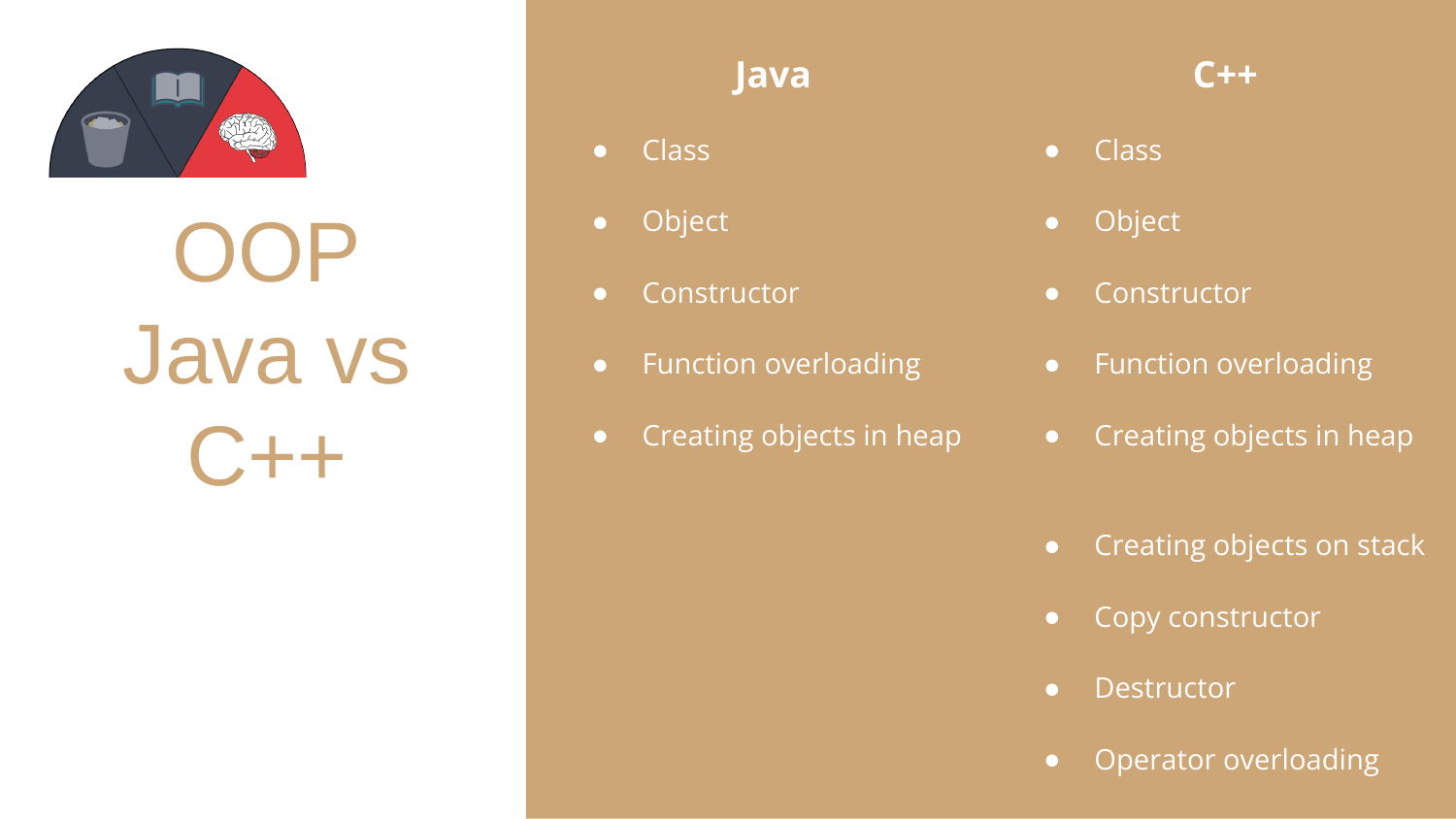

Java
Class
Object
Constructor
Function overloading
Creating objects in heap
C++
Class
Object
Constructor
Function overloading
Creating objects in heap
Creating objects on stack
Copy constructor
Destructor
Operator overloading
# OOP
Java vs C++